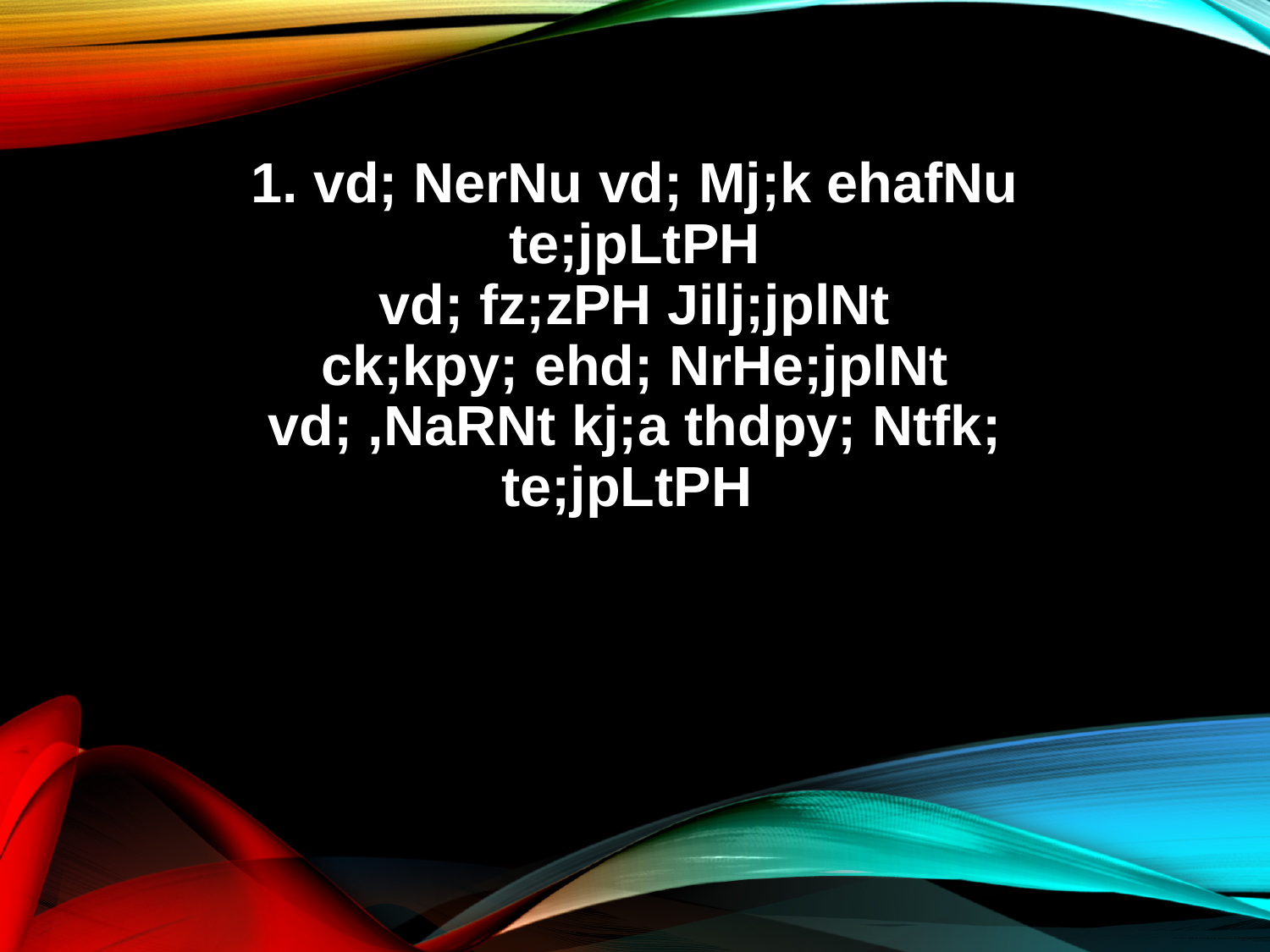

1. vd; NerNu vd; Mj;k ehafNu
te;jpLtPH
vd; fz;zPH Jilj;jplNt
ck;kpy; ehd; NrHe;jplNt
vd; ,NaRNt kj;a thdpy; Ntfk;
te;jpLtPH